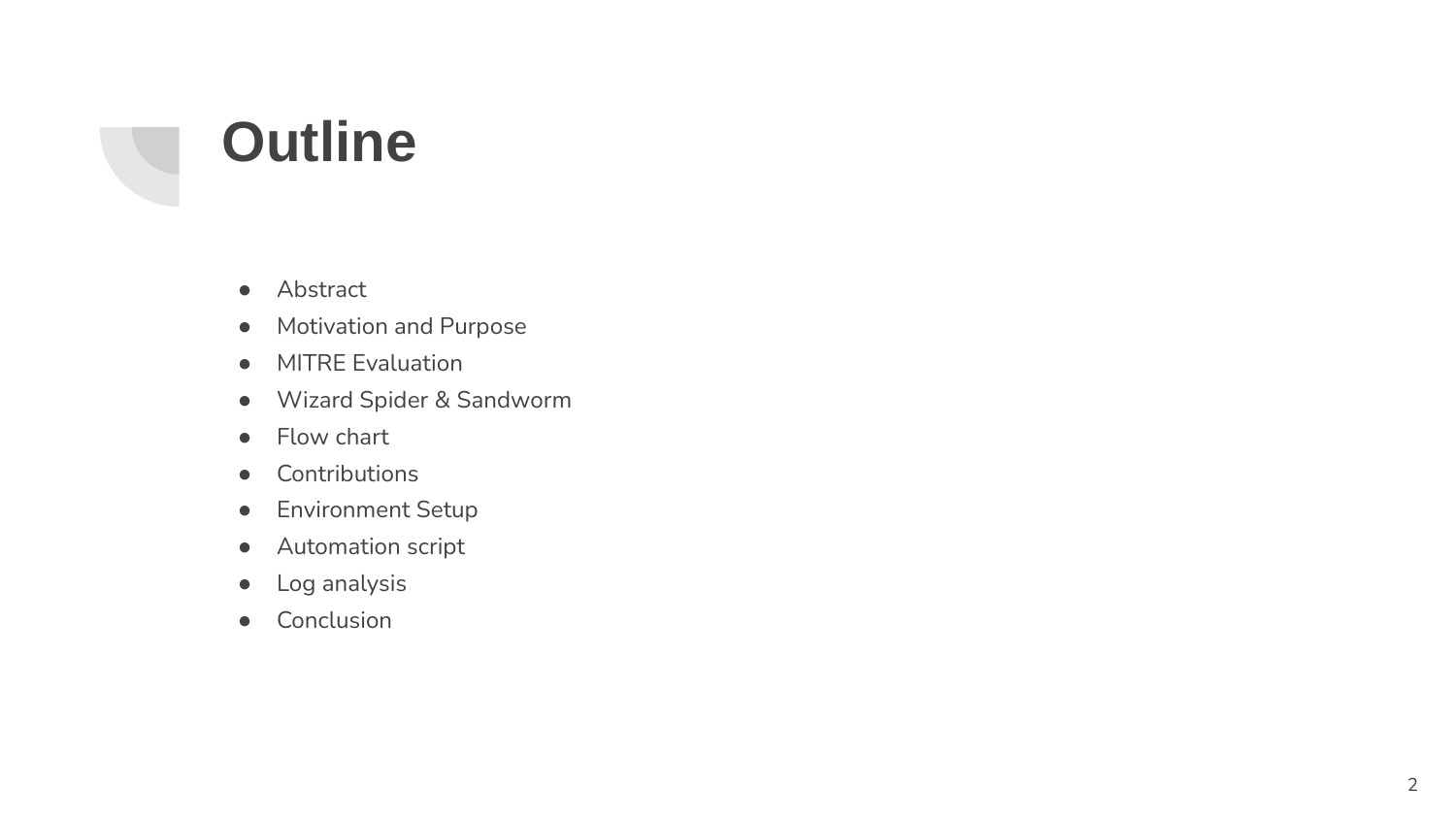

# Outline
Abstract
Motivation and Purpose
MITRE Evaluation
Wizard Spider & Sandworm
Flow chart
Contributions
Environment Setup
Automation script
Log analysis
Conclusion
2